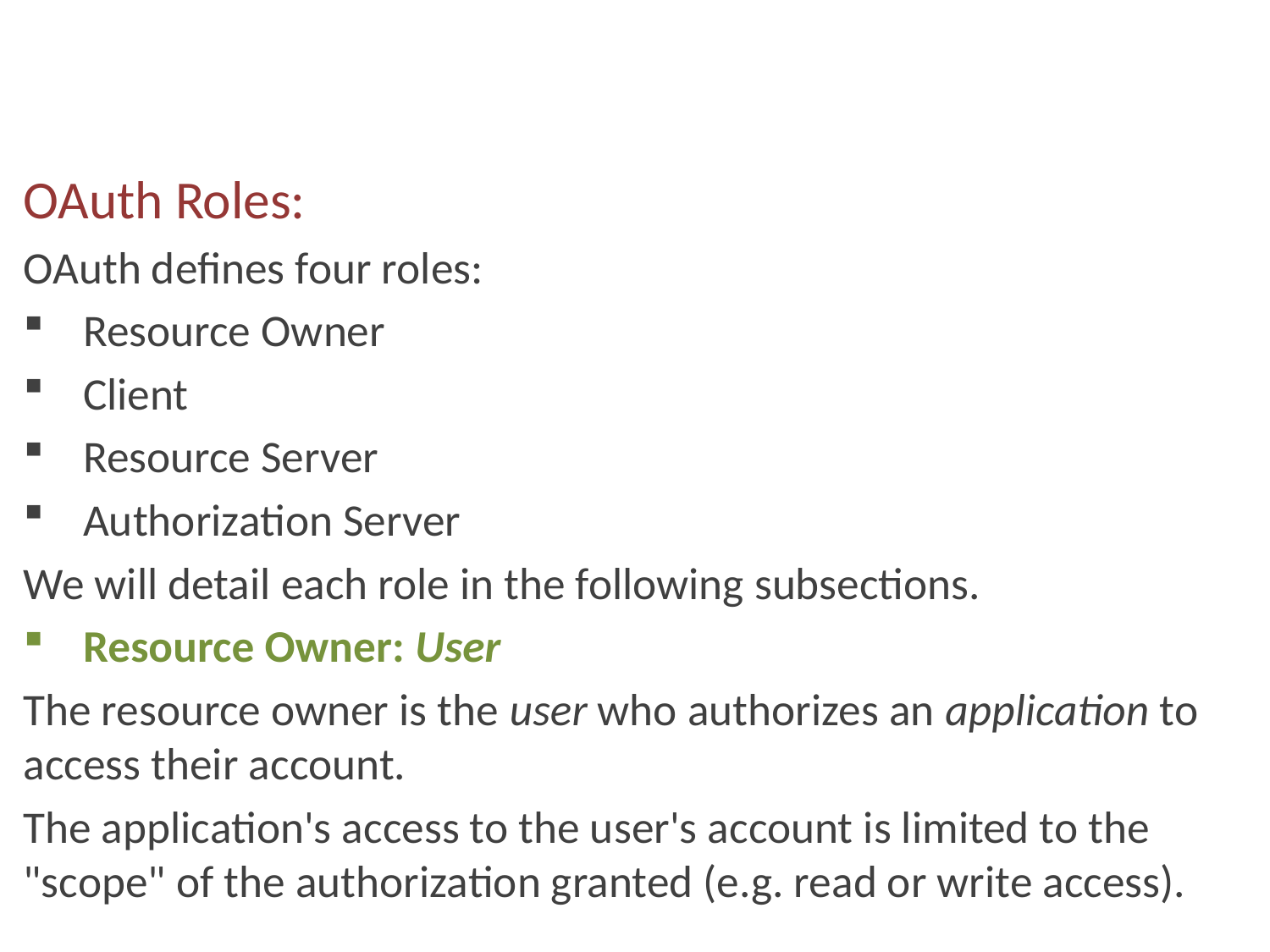

#
OAuth Roles:
OAuth defines four roles:
Resource Owner
Client
Resource Server
Authorization Server
We will detail each role in the following subsections.
Resource Owner: User
The resource owner is the user who authorizes an application to access their account.
The application's access to the user's account is limited to the "scope" of the authorization granted (e.g. read or write access).